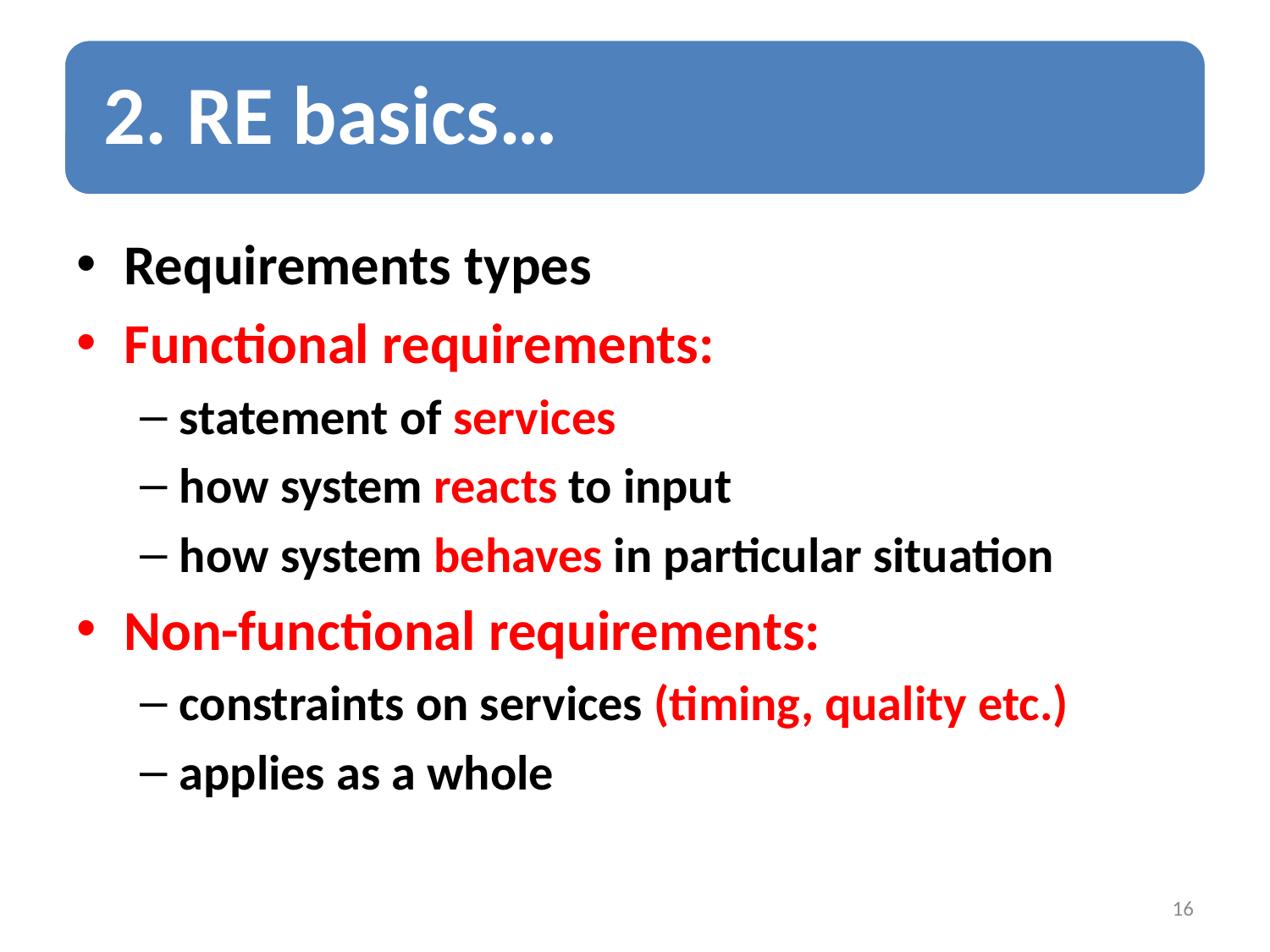

2. RE basics…
Requirements types
Functional requirements:
statement of services
how system reacts to input
how system behaves in particular situation
Non-functional requirements:
constraints on services (timing, quality etc.)
applies as a whole

16